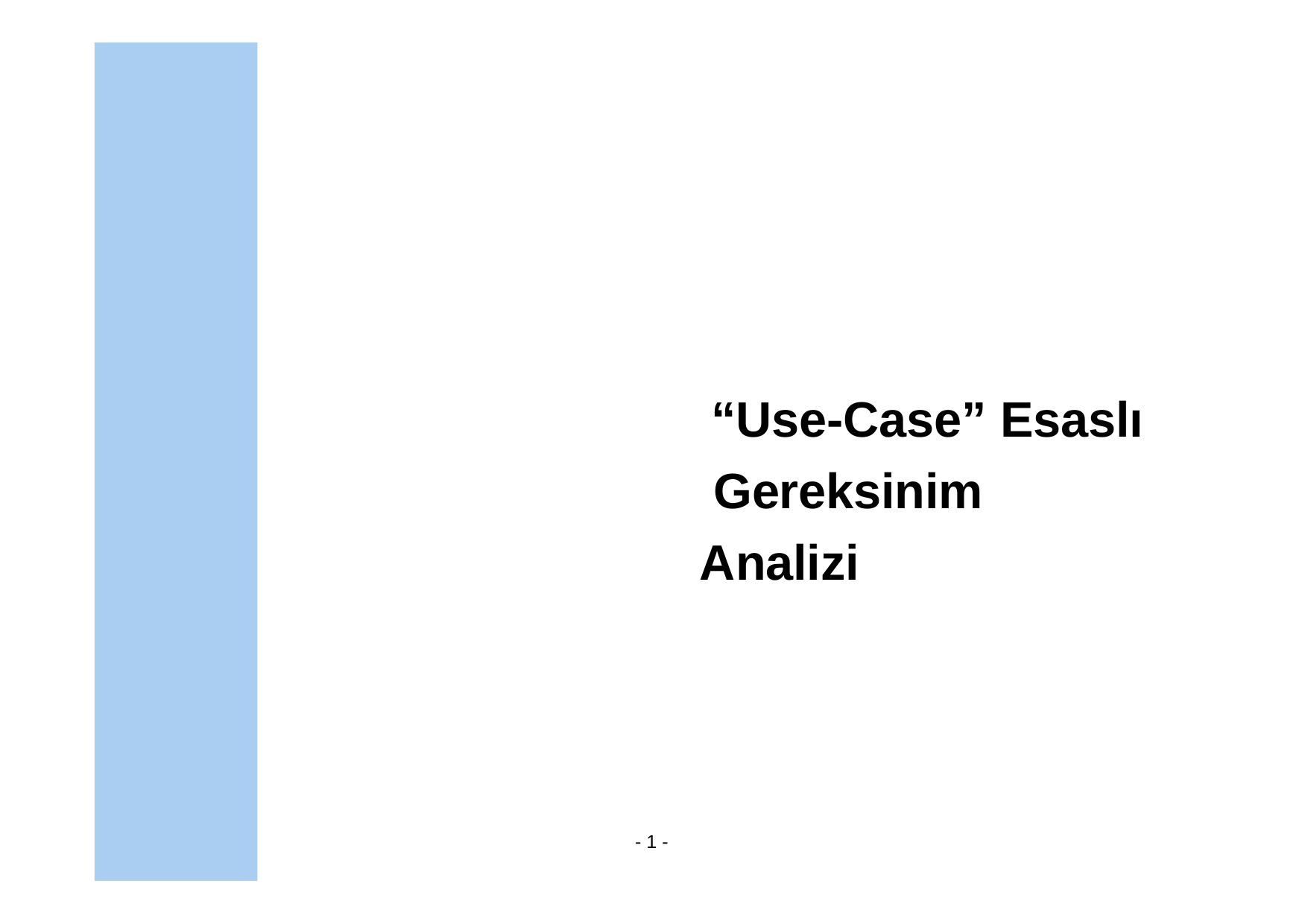

# “Use-Case” Esaslı  Gereksinim Analizi
- 1 -